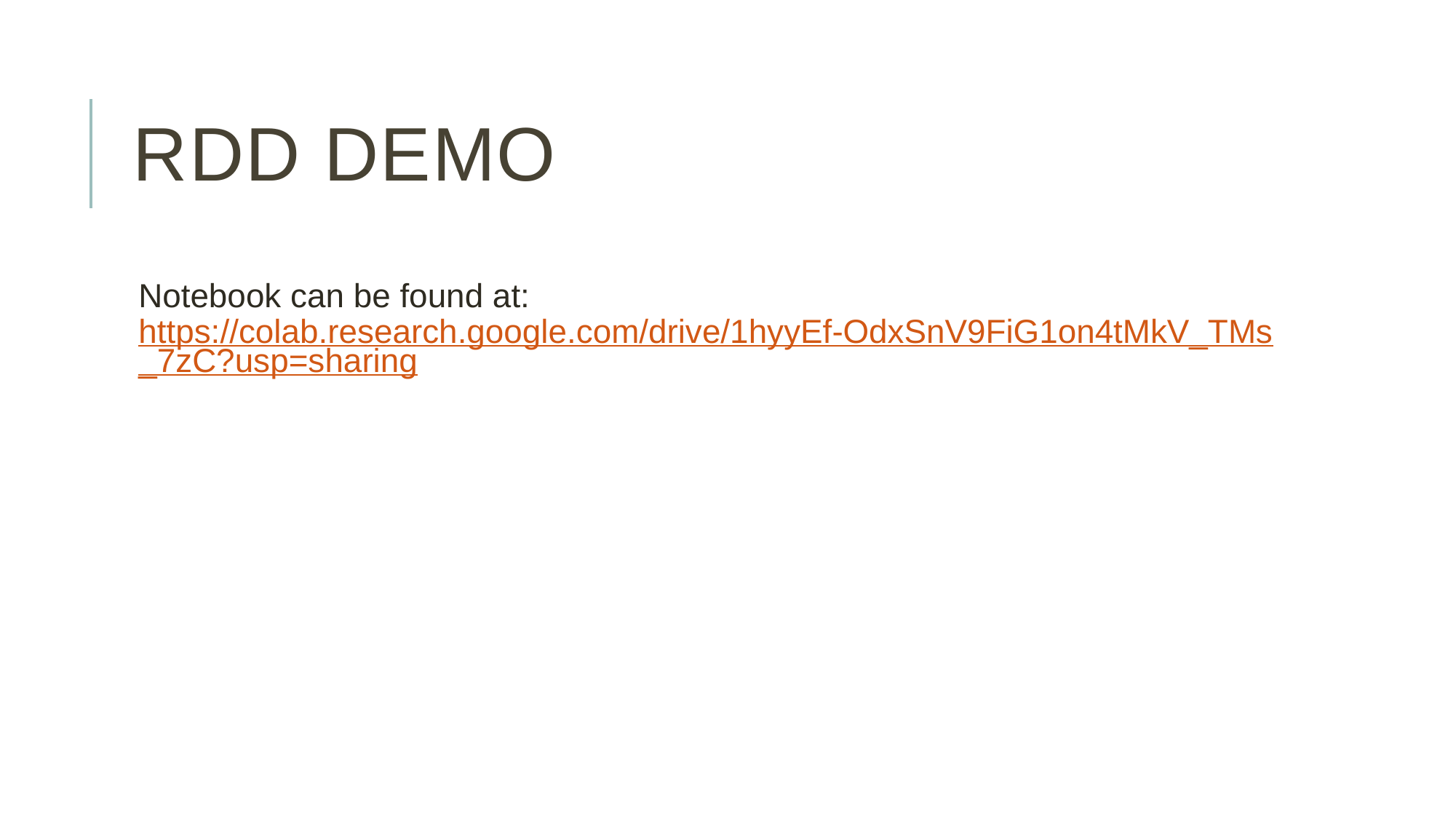

# Rdd demo
Notebook can be found at: https://colab.research.google.com/drive/1hyyEf-OdxSnV9FiG1on4tMkV_TMs_7zC?usp=sharing